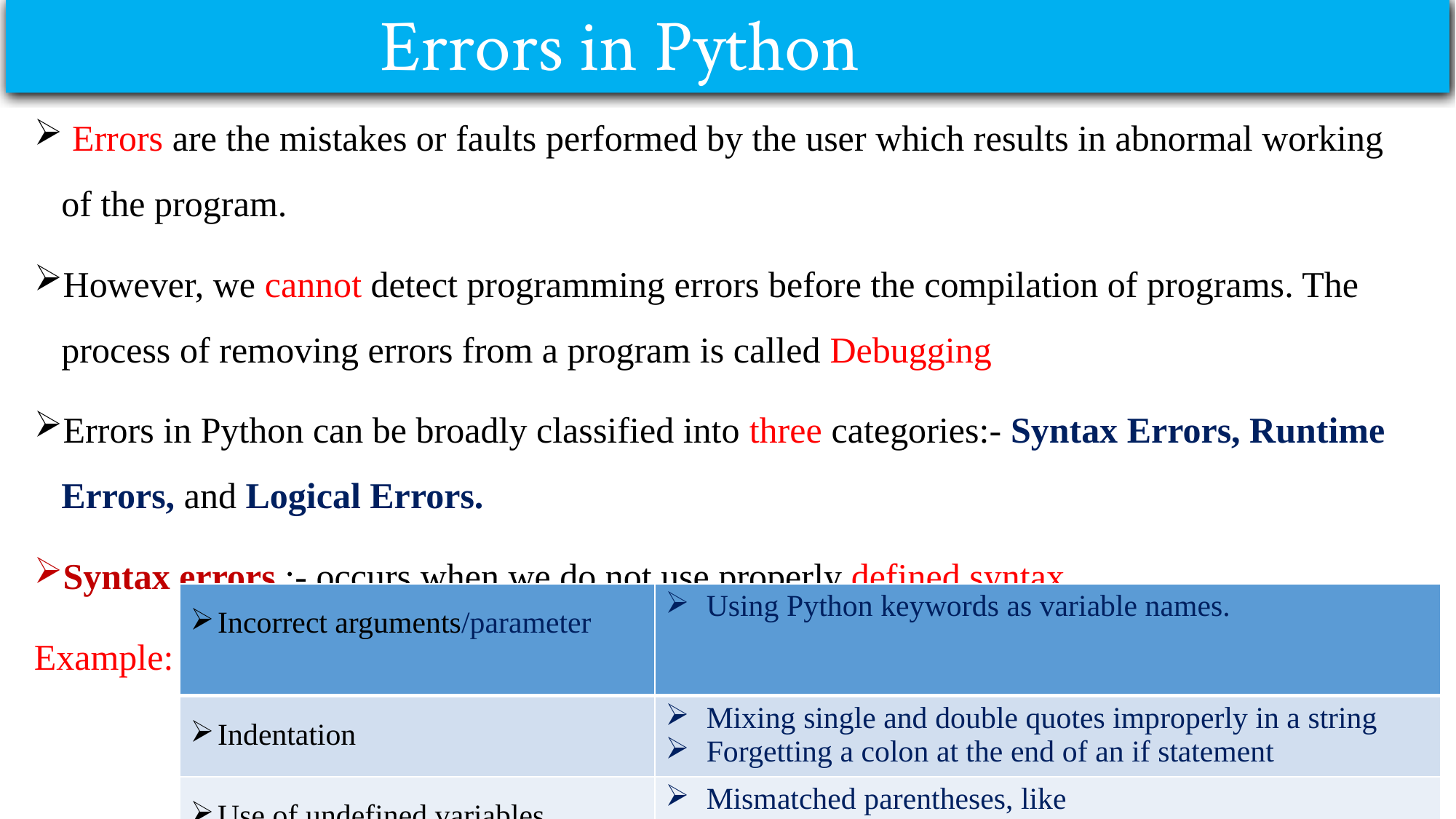

Errors in Python

 Errors are the mistakes or faults performed by the user which results in abnormal working of the program.
However, we cannot detect programming errors before the compilation of programs. The process of removing errors from a program is called Debugging
Errors in Python can be broadly classified into three categories:- Syntax Errors, Runtime Errors, and Logical Errors.
Syntax errors :- occurs when we do not use properly defined syntax
Example:

| Incorrect arguments/parameter | Using Python keywords as variable names. |
| --- | --- |
| Indentation | Mixing single and double quotes improperly in a string Forgetting a colon at the end of an if statement |
| Use of undefined variables | Mismatched parentheses, like print("Hello world" |
52